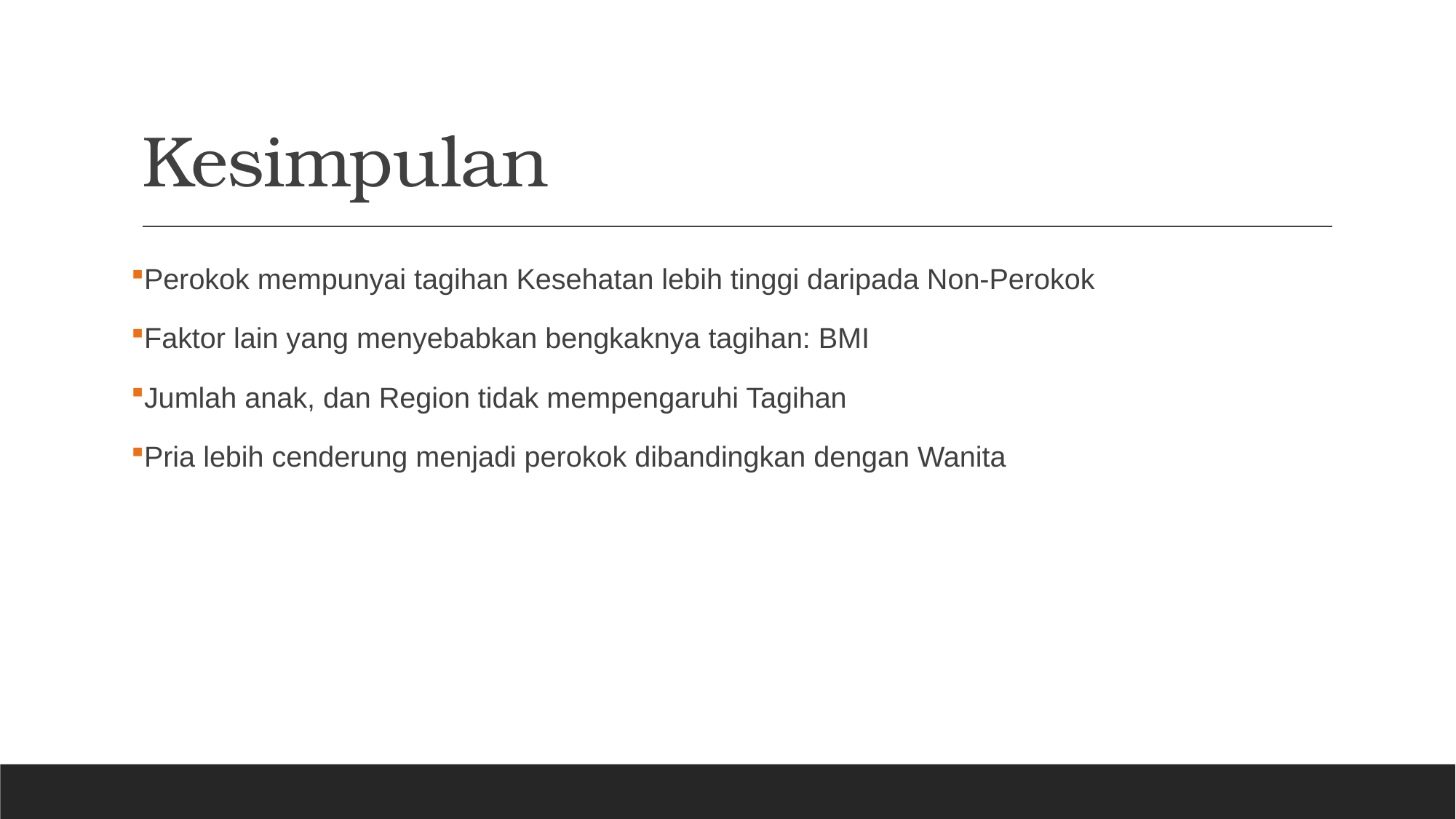

# Kesimpulan
Perokok mempunyai tagihan Kesehatan lebih tinggi daripada Non-Perokok
Faktor lain yang menyebabkan bengkaknya tagihan: BMI
Jumlah anak, dan Region tidak mempengaruhi Tagihan
Pria lebih cenderung menjadi perokok dibandingkan dengan Wanita